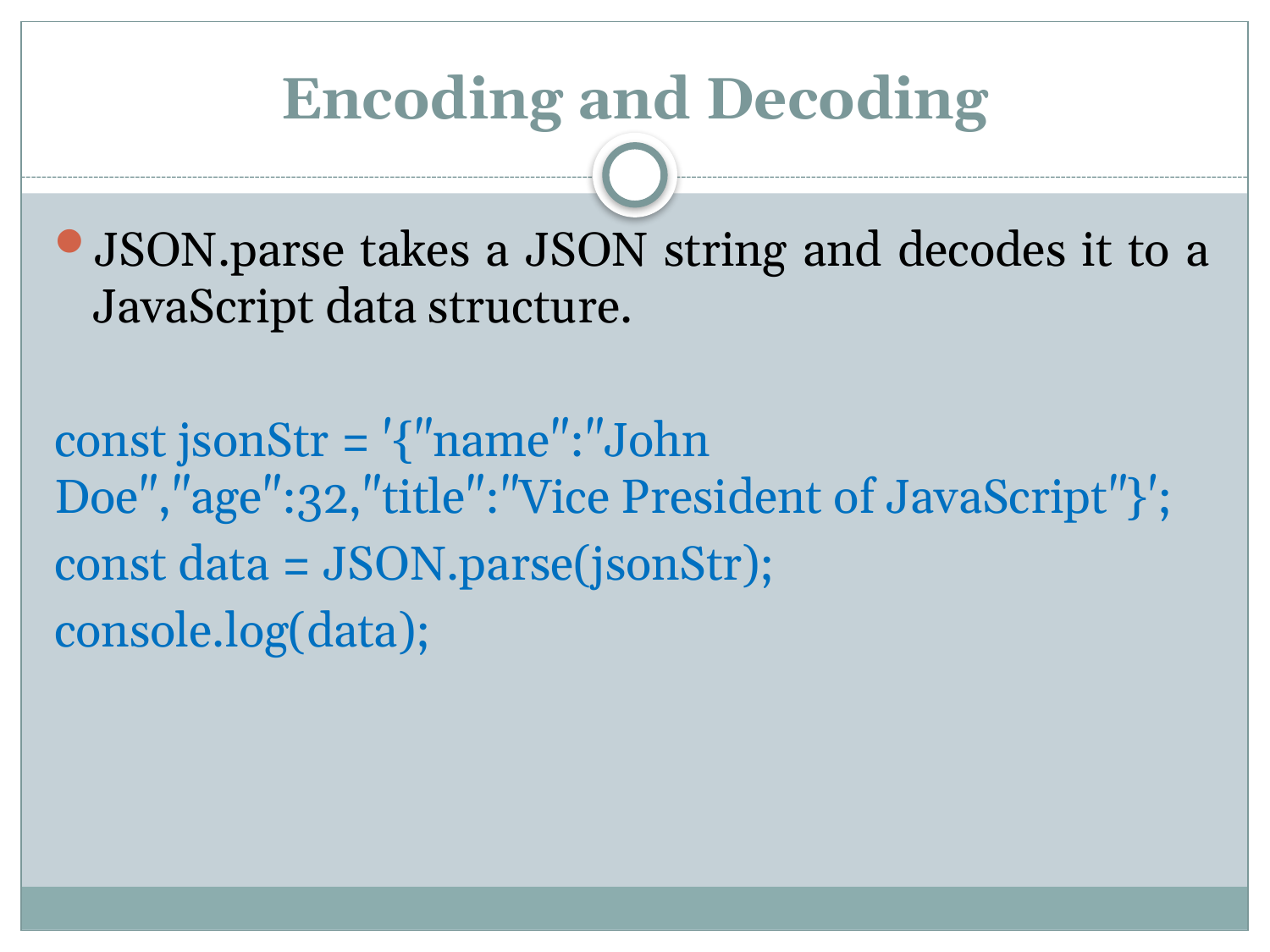

# Encoding and Decoding
JSON.parse takes a JSON string and decodes it to a JavaScript data structure.

const jsonStr = '{"name":"John Doe","age":32,"title":"Vice President of JavaScript"}';
const data = JSON.parse(jsonStr);
console.log(data);